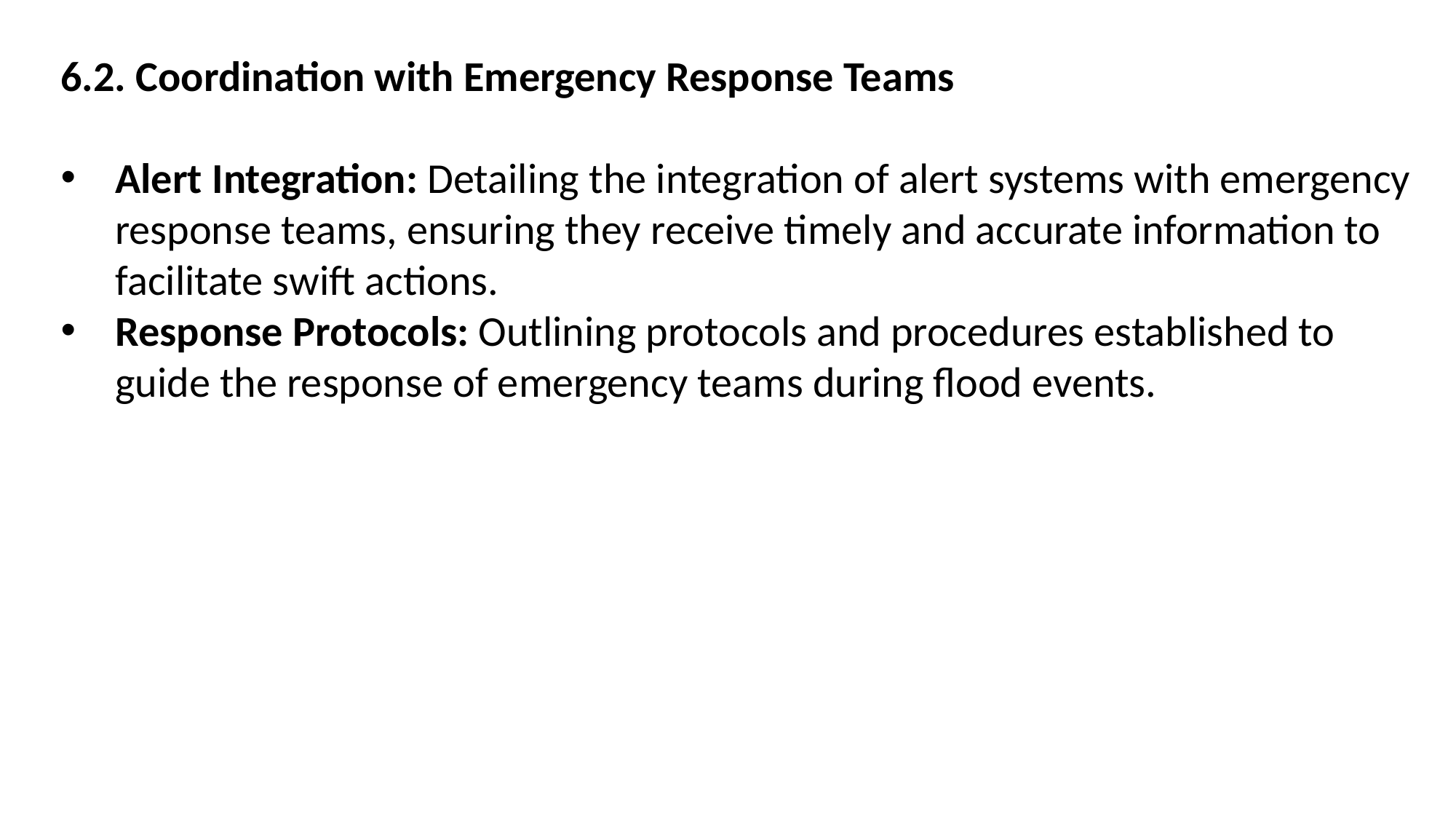

6.2. Coordination with Emergency Response Teams

Alert Integration: Detailing the integration of alert systems with emergency response teams, ensuring they receive timely and accurate information to facilitate swift actions.
Response Protocols: Outlining protocols and procedures established to guide the response of emergency teams during flood events.